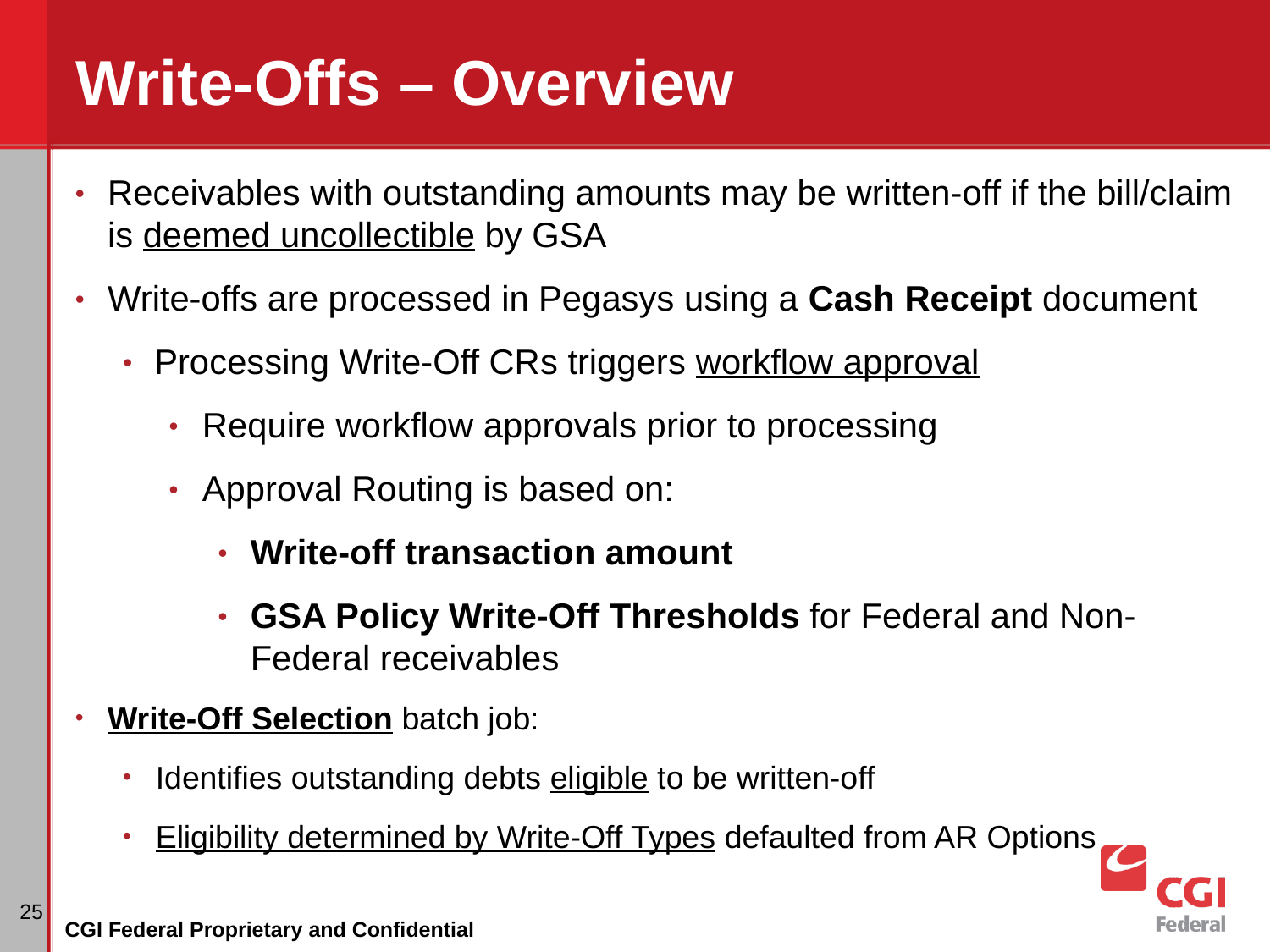

# Write-Offs – Overview
Receivables with outstanding amounts may be written-off if the bill/claim is deemed uncollectible by GSA
Write-offs are processed in Pegasys using a Cash Receipt document
Processing Write-Off CRs triggers workflow approval
Require workflow approvals prior to processing
Approval Routing is based on:
Write-off transaction amount
GSA Policy Write-Off Thresholds for Federal and Non-Federal receivables
Write-Off Selection batch job:
Identifies outstanding debts eligible to be written-off
Eligibility determined by Write-Off Types defaulted from AR Options

25
CGI Federal Proprietary and Confidential